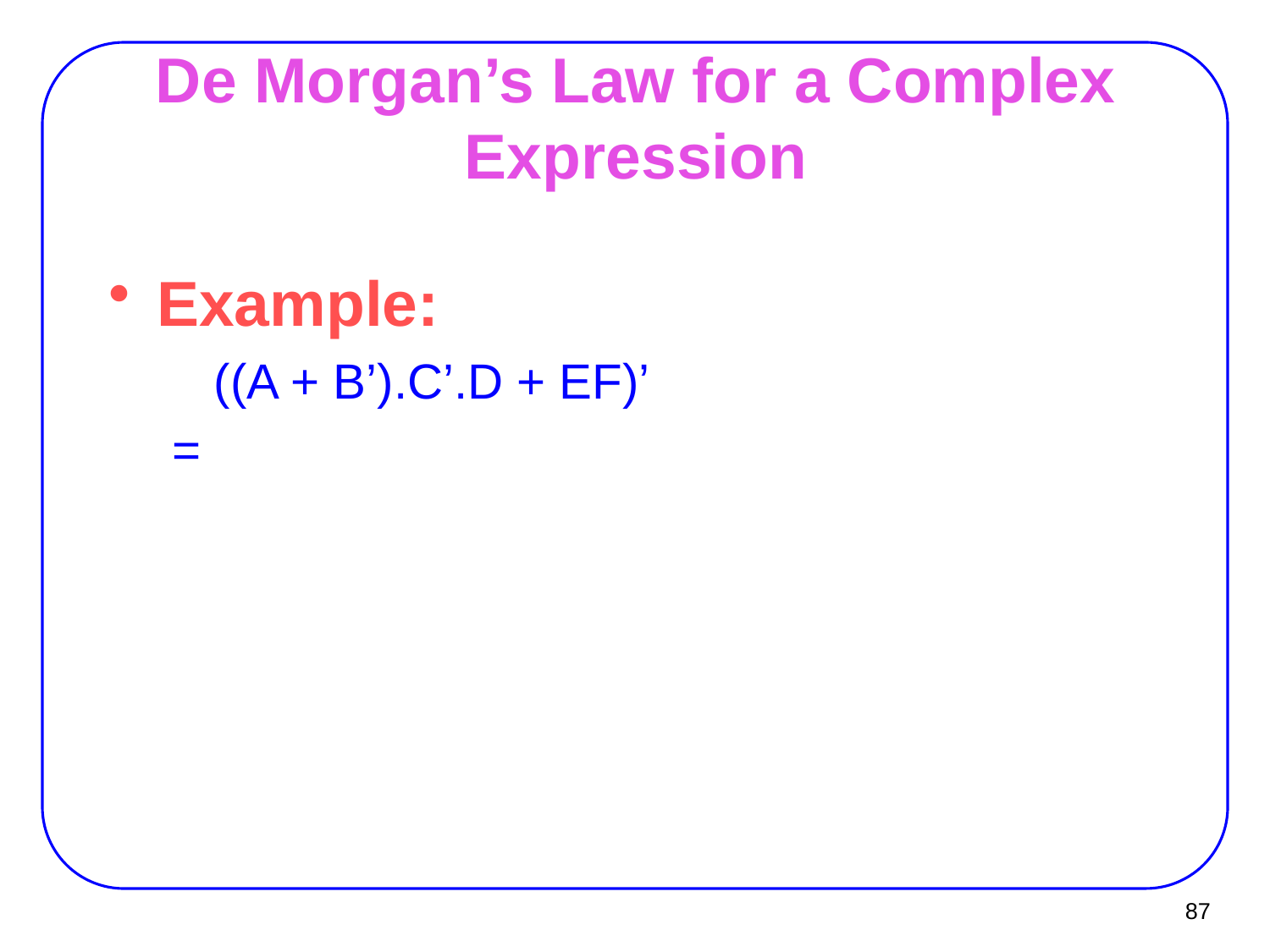

# De Morgan’s Law for a Complex Expression
Example:
   ((A + B’).C’.D + EF)’
=
87